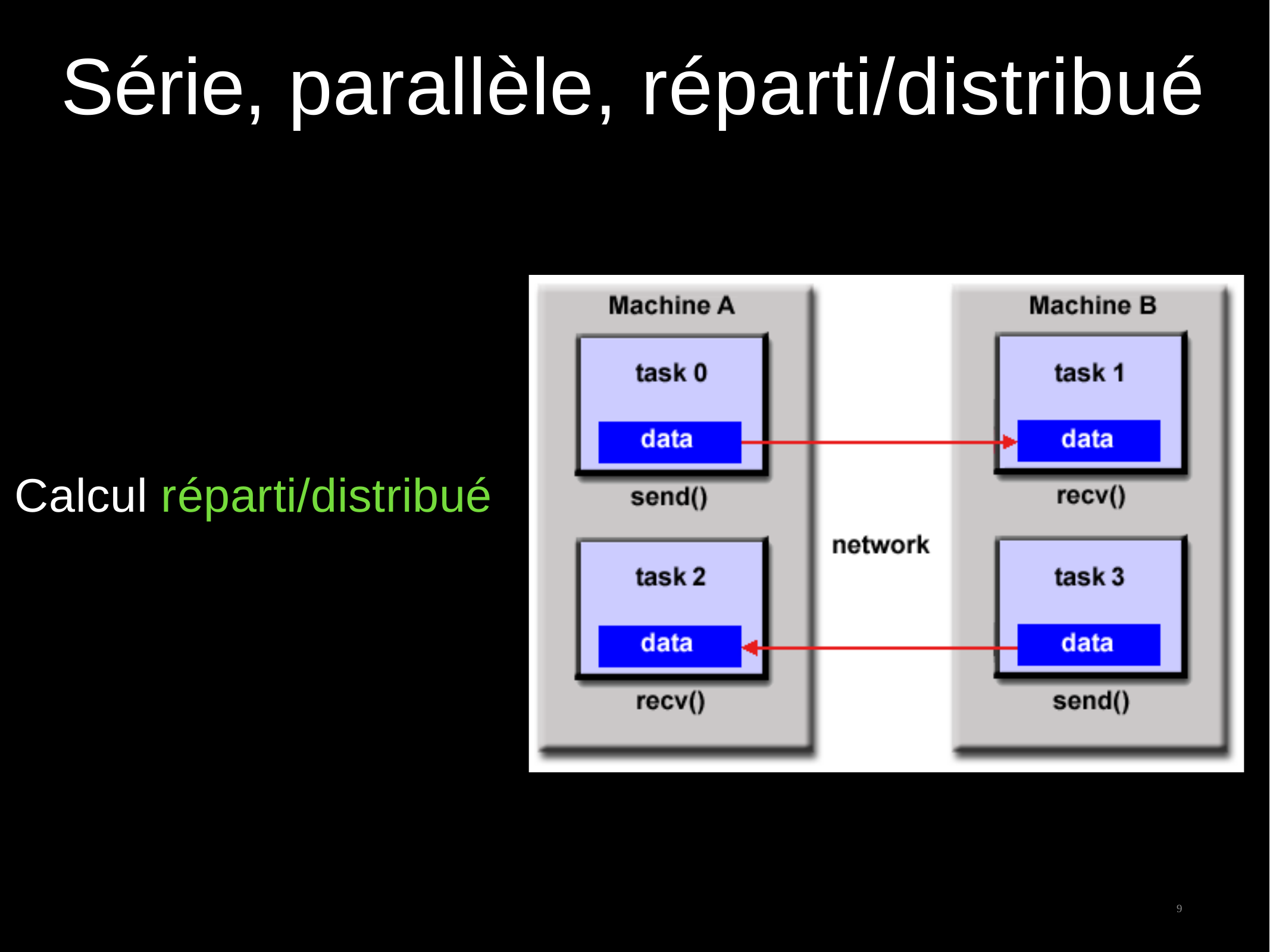

9
# Série, parallèle, réparti/distribué

Calcul réparti/distribué